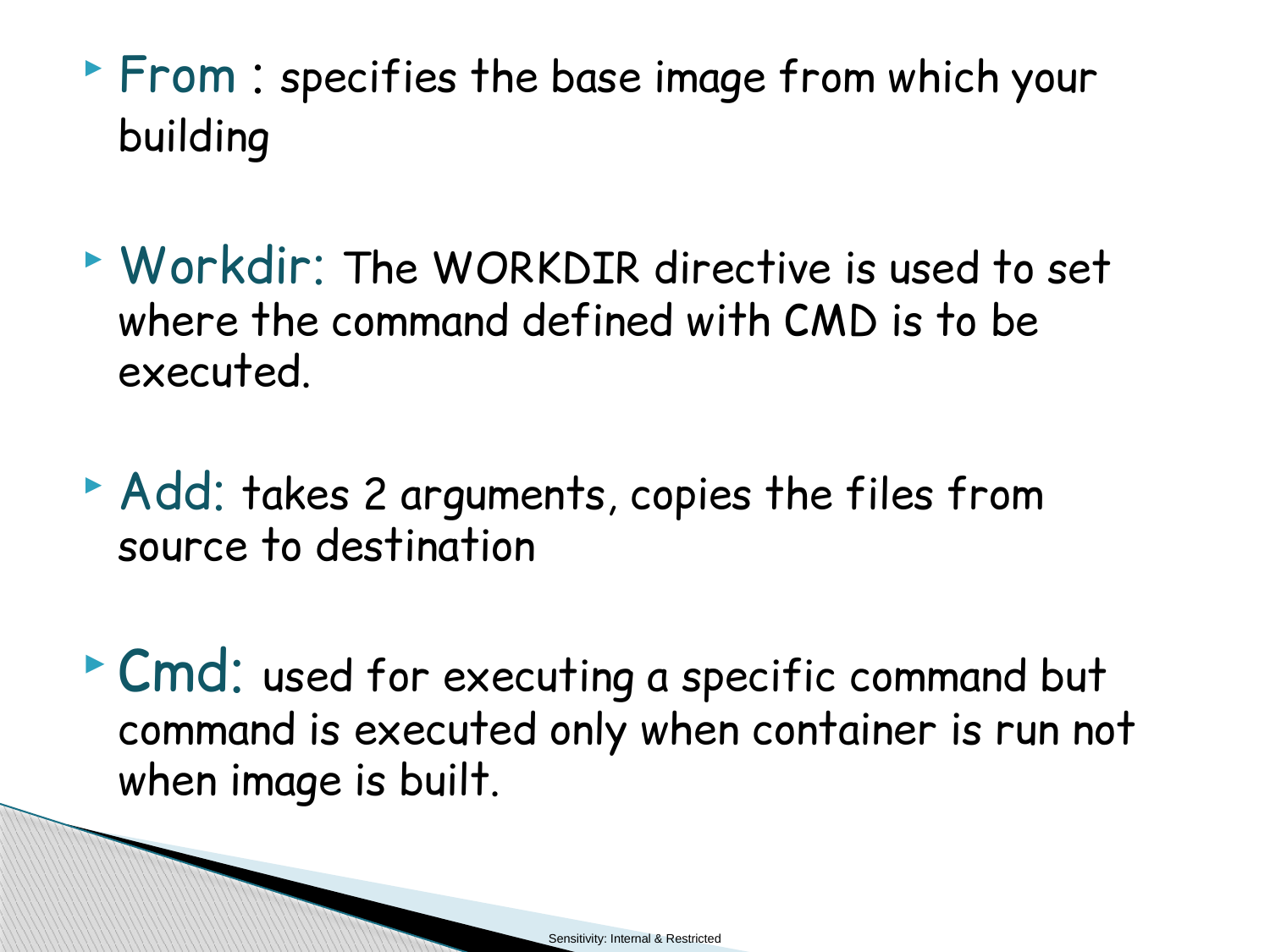

From : specifies the base image from which your building

Workdir: The WORKDIR directive is used to set where the command defined with CMD is to be executed.

Add: takes 2 arguments, copies the files from source to destination

Cmd: used for executing a specific command but command is executed only when container is run not when image is built.